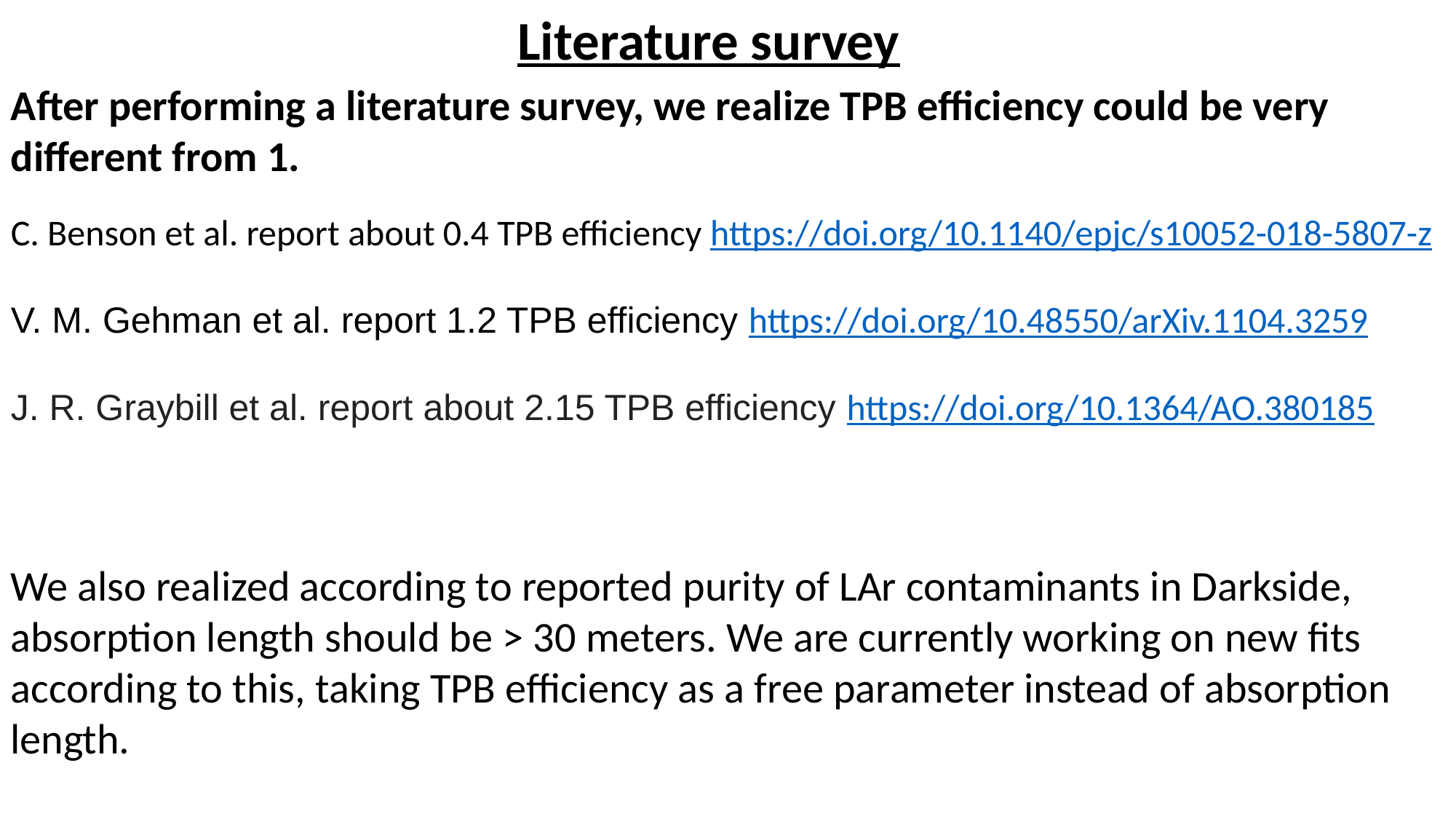

Literature survey
After performing a literature survey, we realize TPB efficiency could be very different from 1.

C. Benson et al. report about 0.4 TPB efficiency https://doi.org/10.1140/epjc/s10052-018-5807-z

V. M. Gehman et al. report 1.2 TPB efficiency https://doi.org/10.48550/arXiv.1104.3259

J. R. Graybill et al. report about 2.15 TPB efficiency https://doi.org/10.1364/AO.380185

We also realized according to reported purity of LAr contaminants in Darkside, absorption length should be > 30 meters. We are currently working on new fits according to this, taking TPB efficiency as a free parameter instead of absorption length.